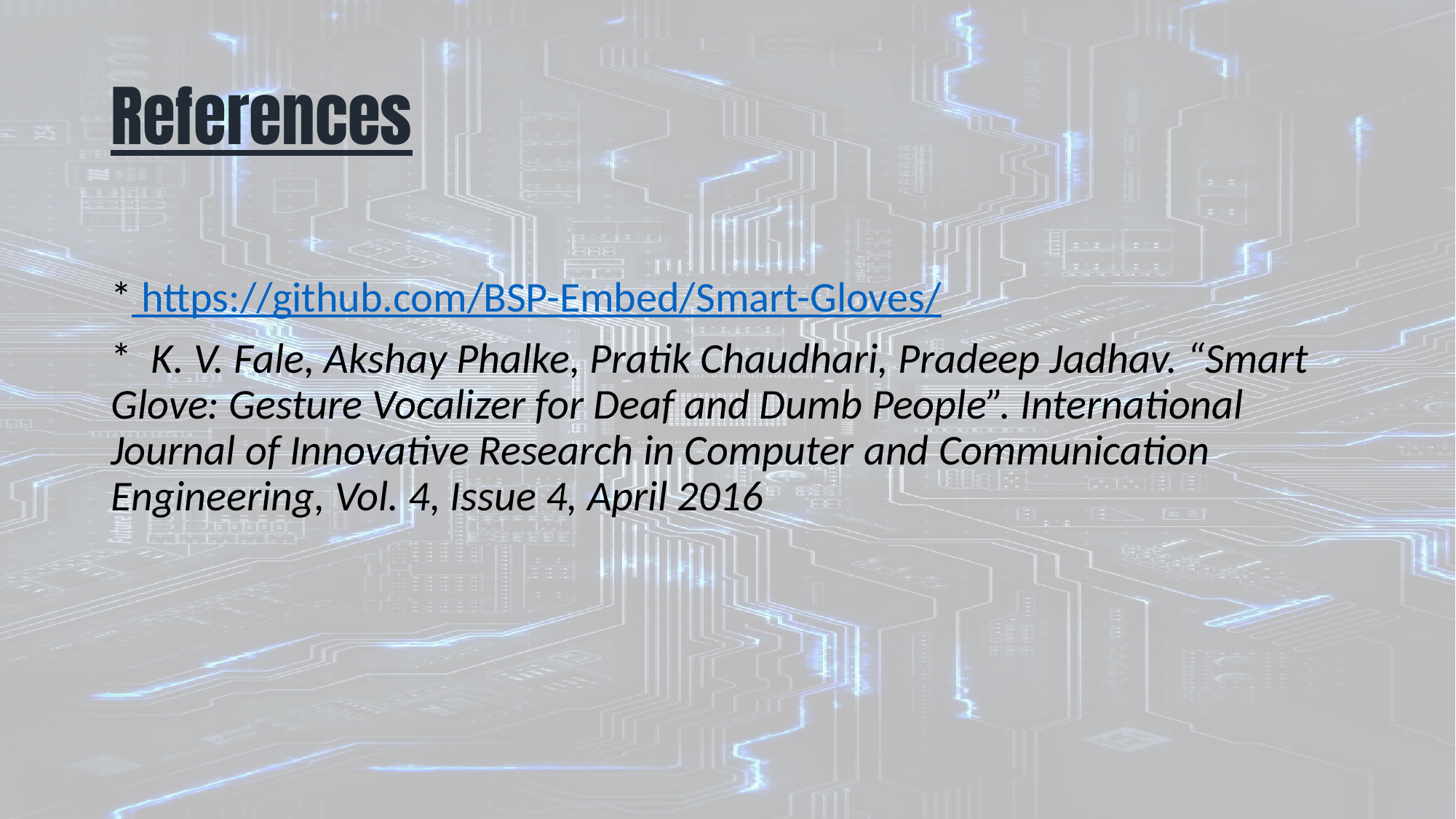

# References

* https://github.com/BSP-Embed/Smart-Gloves/
*  K. V. Fale, Akshay Phalke, Pratik Chaudhari, Pradeep Jadhav. “Smart Glove: Gesture Vocalizer for Deaf and Dumb People”. International Journal of Innovative Research in Computer and Communication Engineering, Vol. 4, Issue 4, April 2016